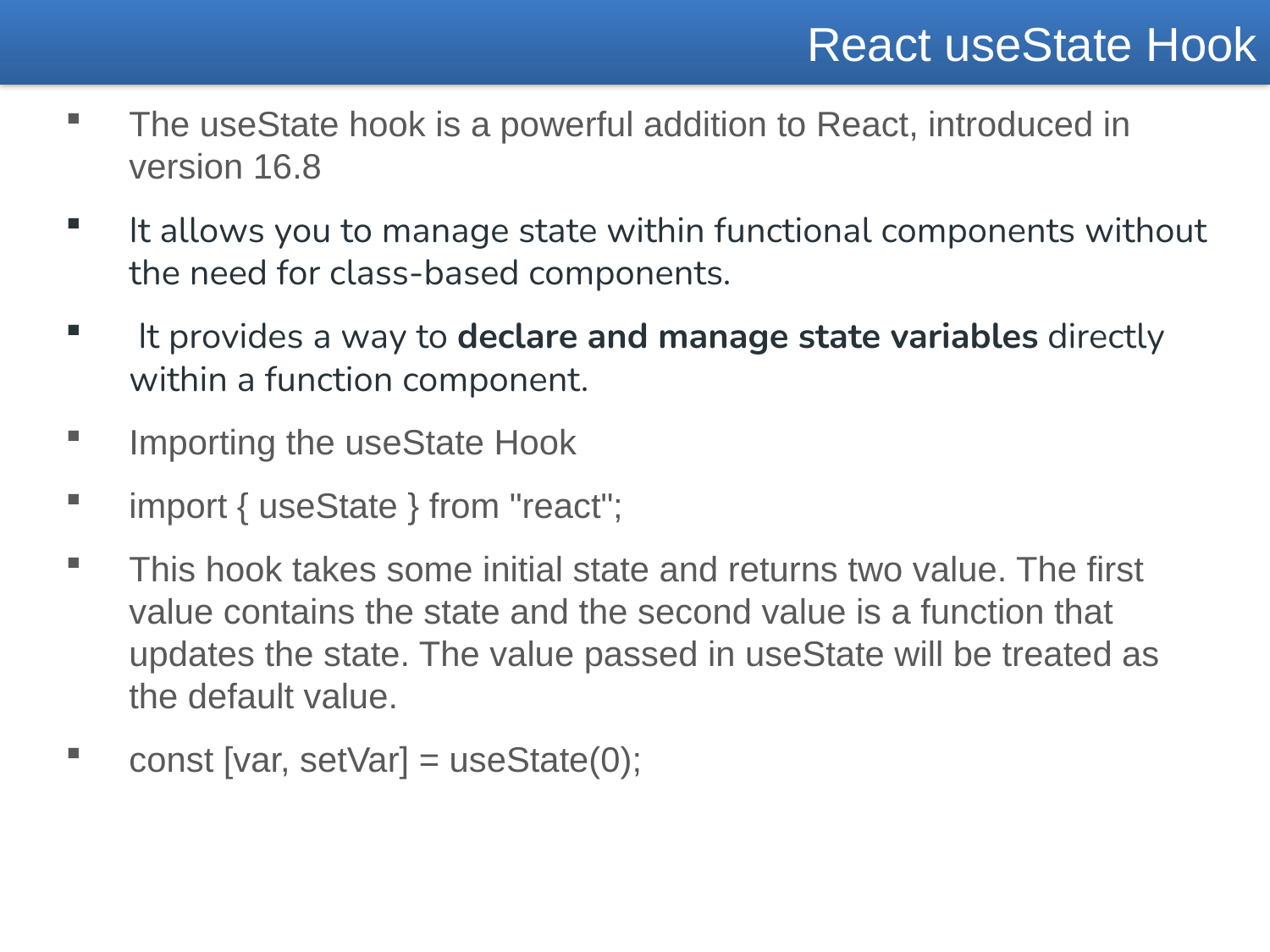

React useState Hook
The useState hook is a powerful addition to React, introduced in version 16.8
It allows you to manage state within functional components without the need for class-based components.
 It provides a way to declare and manage state variables directly within a function component.
Importing the useState Hook
import { useState } from "react";
This hook takes some initial state and returns two value. The first value contains the state and the second value is a function that updates the state. The value passed in useState will be treated as the default value.
const [var, setVar] = useState(0);